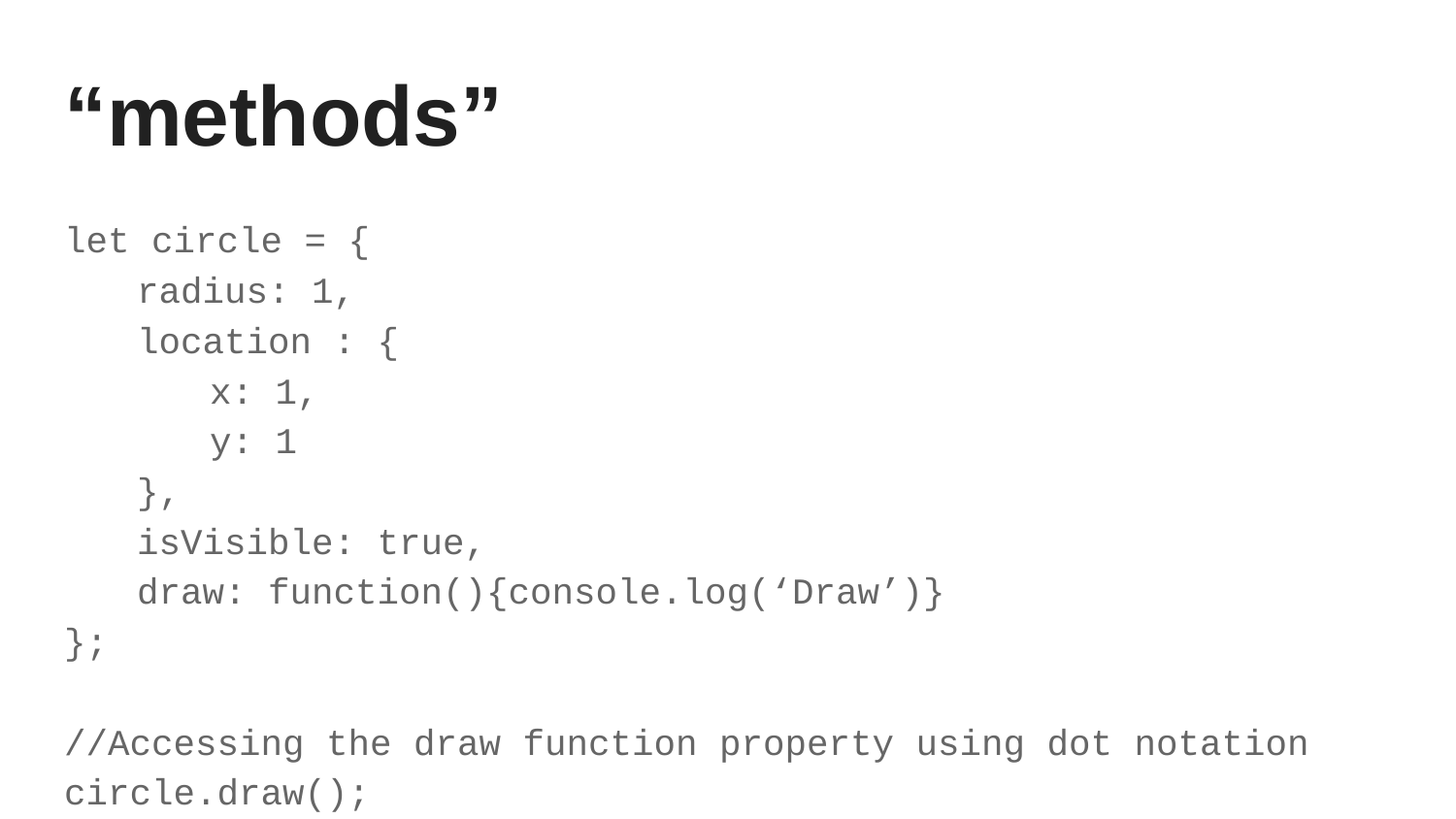

# “methods”
let circle = {
radius: 1,
location : {
x: 1,
y: 1
},
isVisible: true,
draw: function(){console.log(‘Draw’)}
};

//Accessing the draw function property using dot notation
circle.draw();